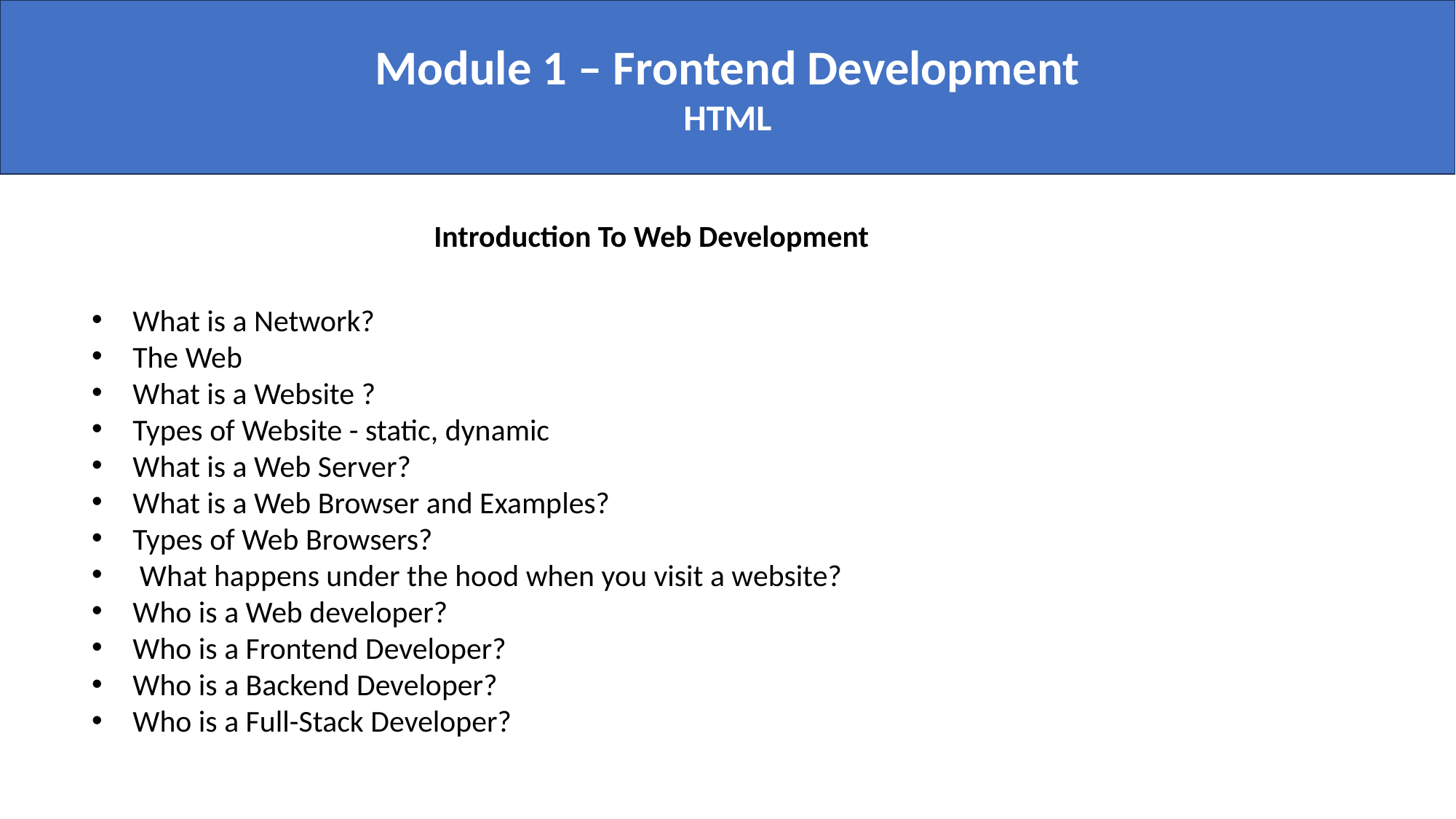

Module 1 – Frontend Development
HTML
Introduction To Web Development

What is a Network?
The Web
What is a Website ?
Types of Website - static, dynamic
What is a Web Server?
What is a Web Browser and Examples?
Types of Web Browsers?
 What happens under the hood when you visit a website?
Who is a Web developer?
Who is a Frontend Developer?
Who is a Backend Developer?
Who is a Full-Stack Developer?